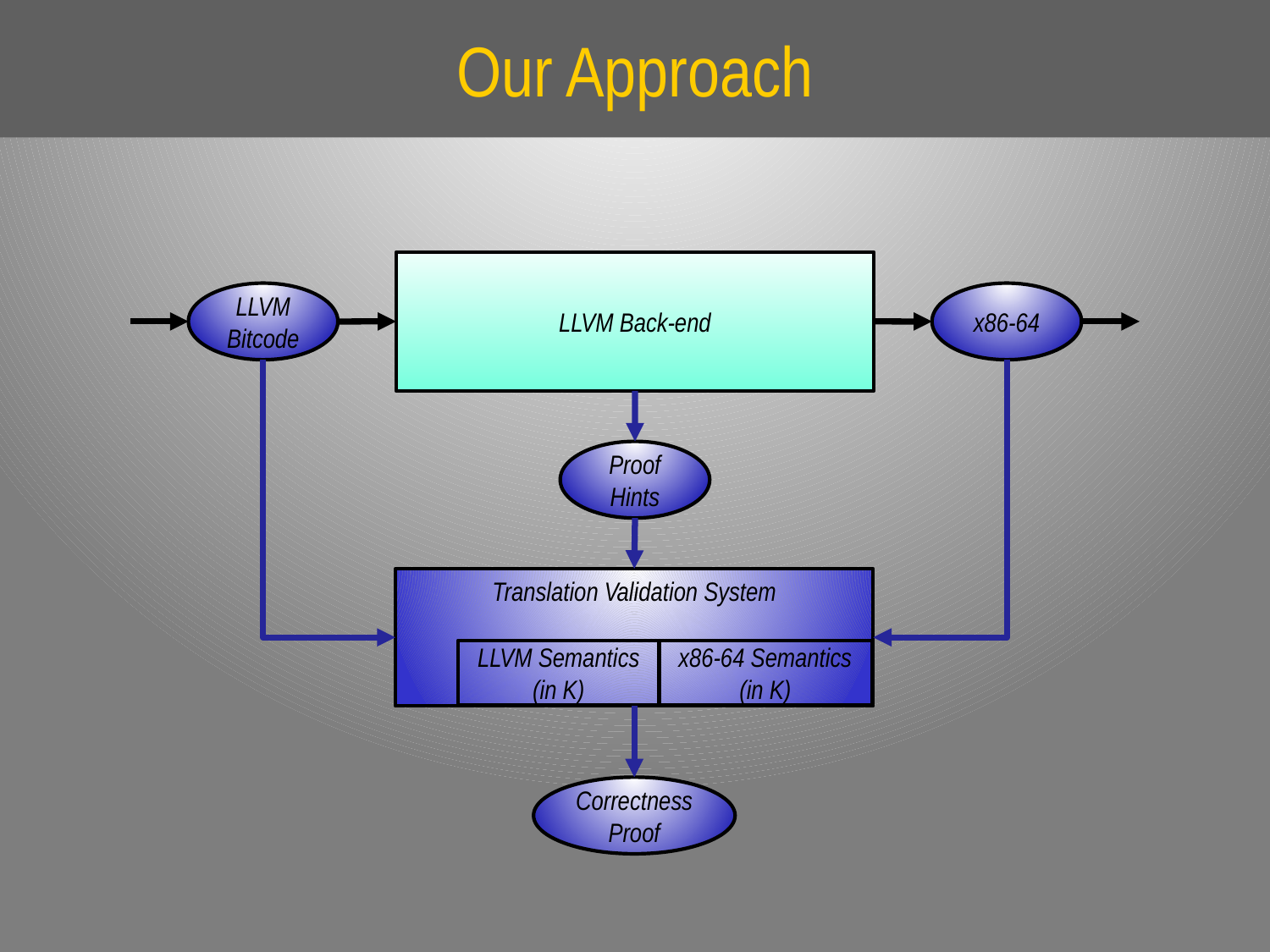

# Our Approach
LLVM Back-end
LLVM Bitcode
x86-64
Proof Hints
Translation Validation System
LLVM Semantics (in K)
x86-64 Semantics (in K)
Correctness Proof